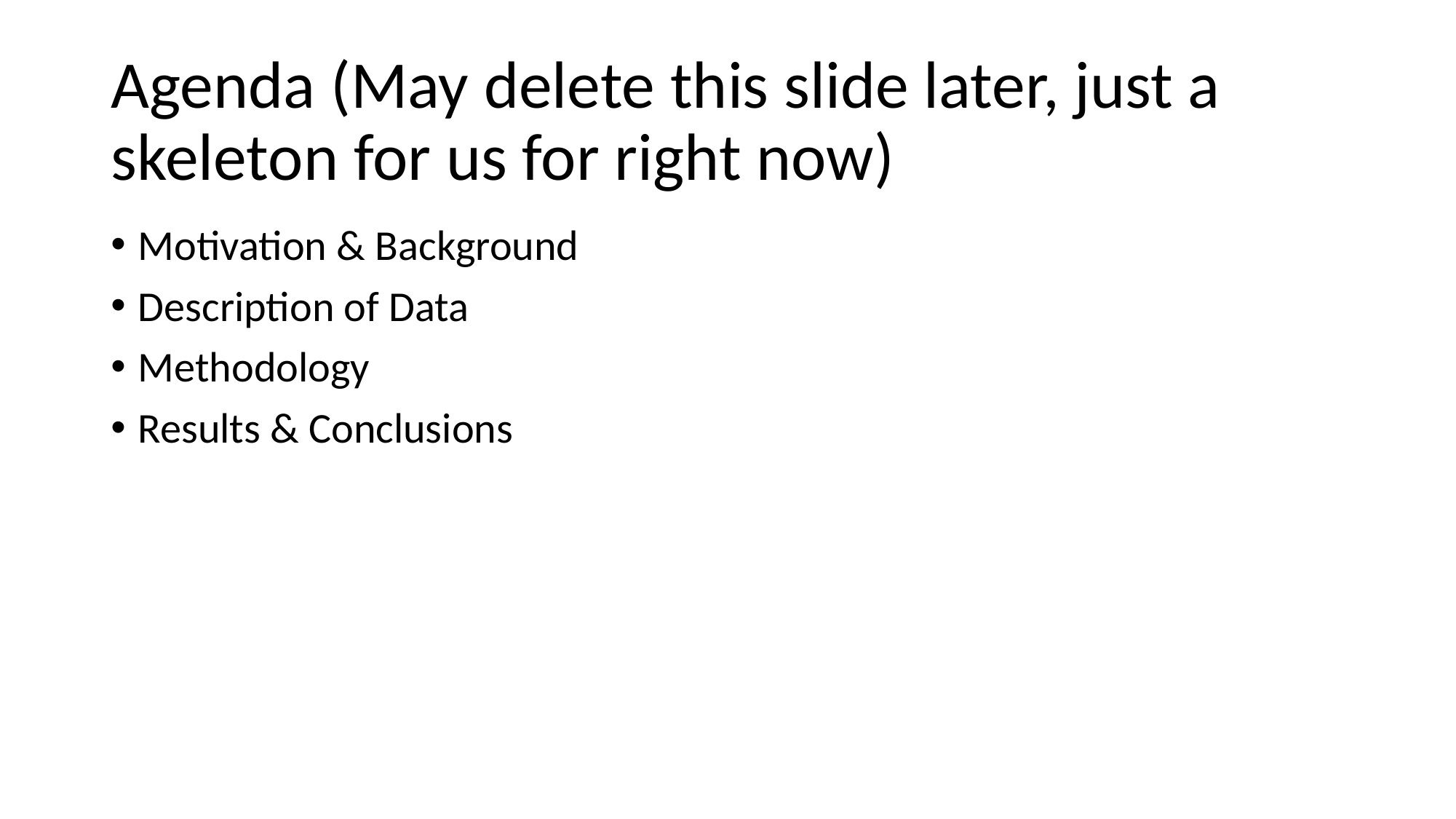

# Agenda (May delete this slide later, just a skeleton for us for right now)
Motivation & Background
Description of Data
Methodology
Results & Conclusions